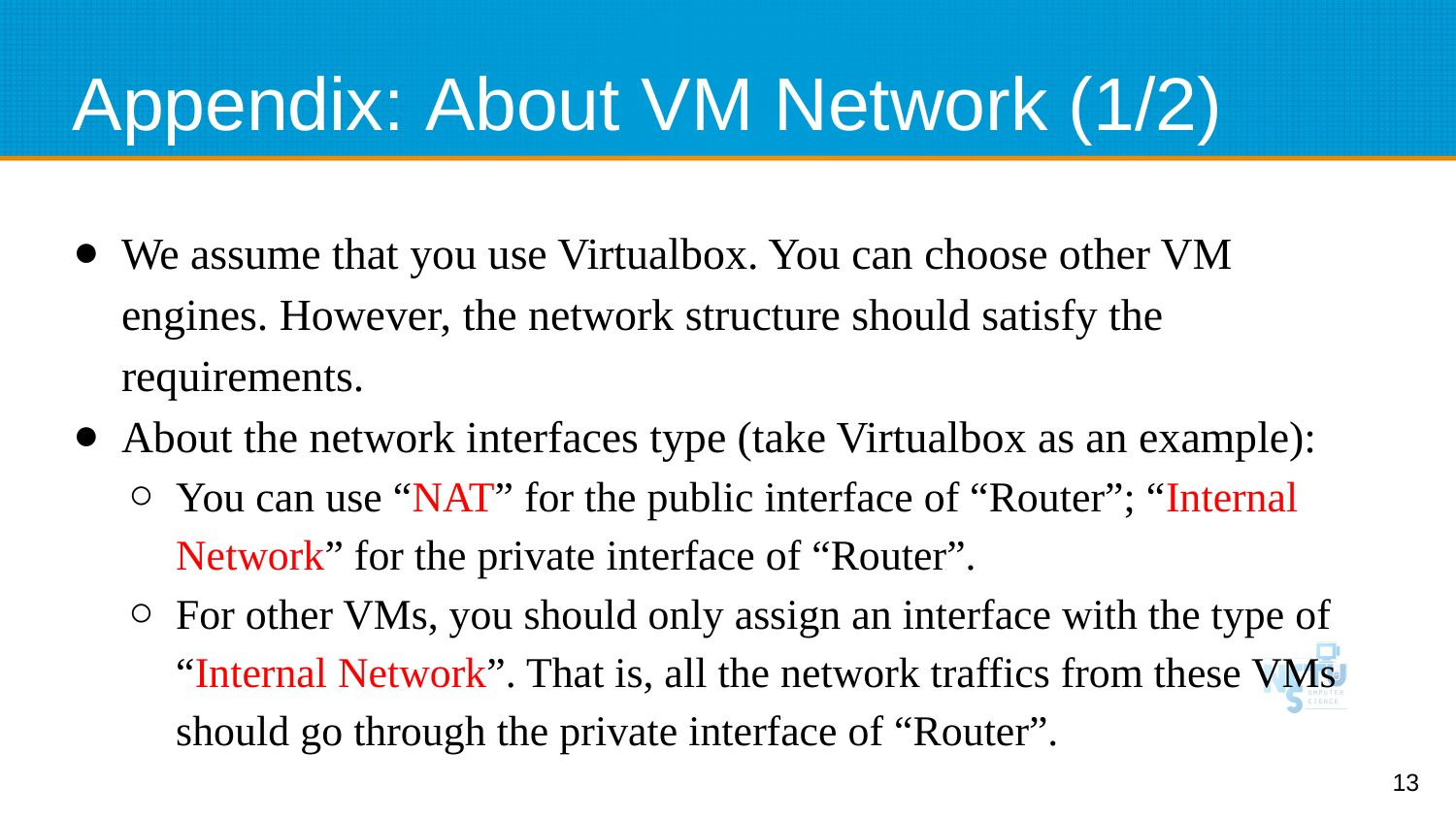

# Appendix: About VM Network (1/2)
We assume that you use Virtualbox. You can choose other VM engines. However, the network structure should satisfy the requirements.
About the network interfaces type (take Virtualbox as an example):
You can use “NAT” for the public interface of “Router”; “Internal Network” for the private interface of “Router”.
For other VMs, you should only assign an interface with the type of “Internal Network”. That is, all the network traffics from these VMs should go through the private interface of “Router”.
13